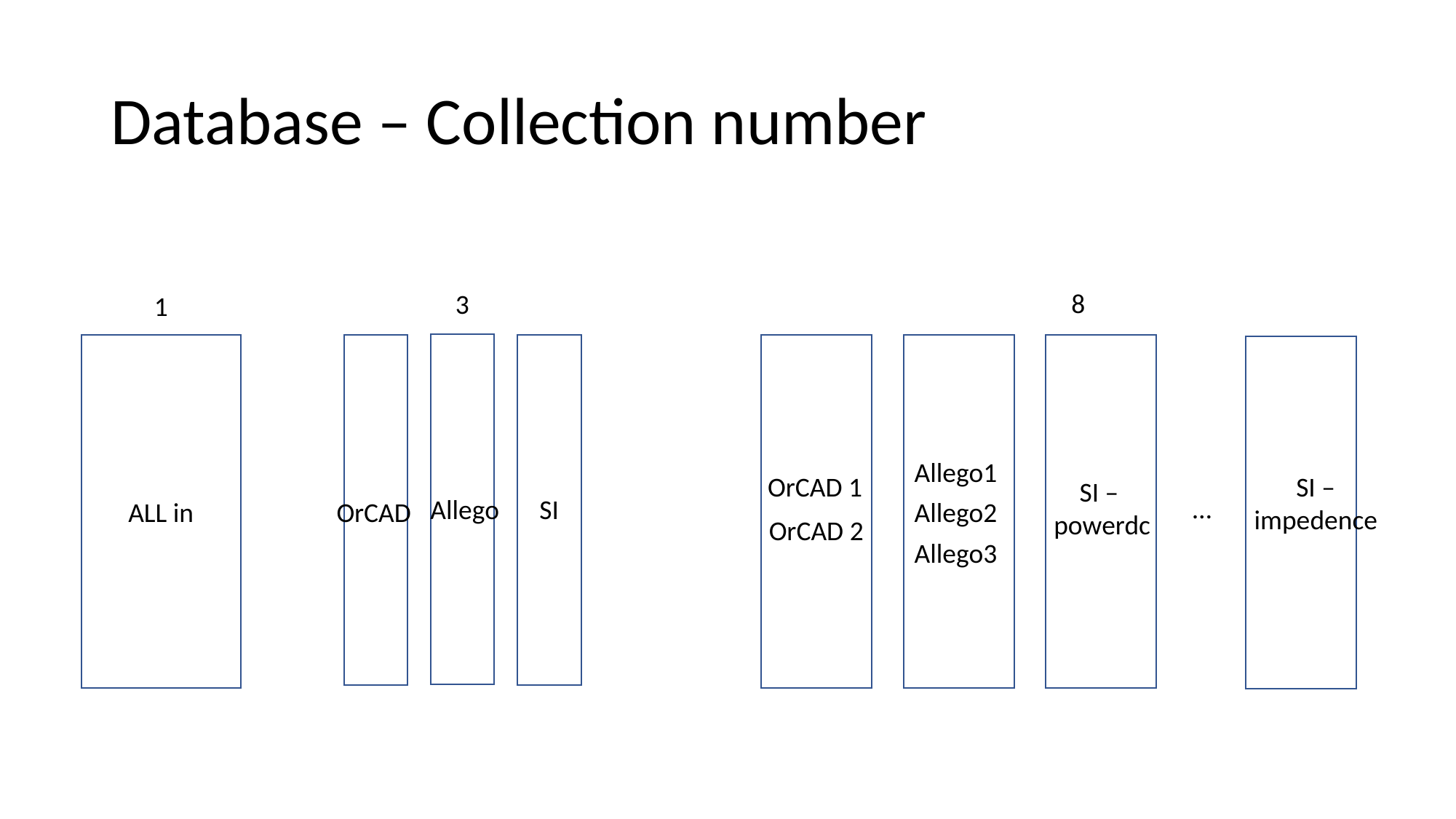

# Database – Collection number
8
3
1

ALL in

Allego1
OrCAD 1
SI –
impedence
SI –
powerdc
…
Allego
SI
OrCAD
Allego2
OrCAD 2
Allego3